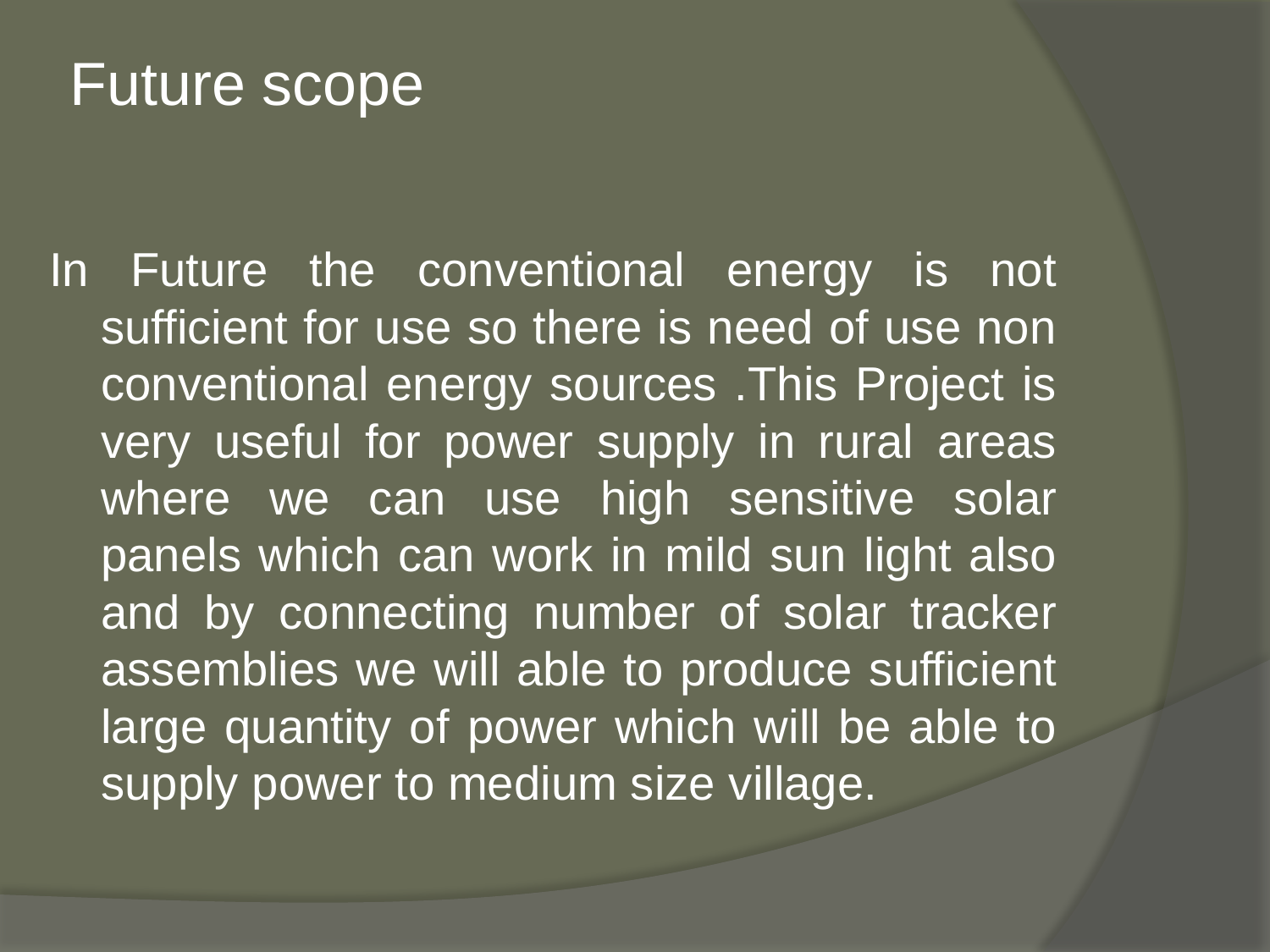

# Future scope
In Future the conventional energy is not sufficient for use so there is need of use non conventional energy sources .This Project is very useful for power supply in rural areas where we can use high sensitive solar panels which can work in mild sun light also and by connecting number of solar tracker assemblies we will able to produce sufficient large quantity of power which will be able to supply power to medium size village.